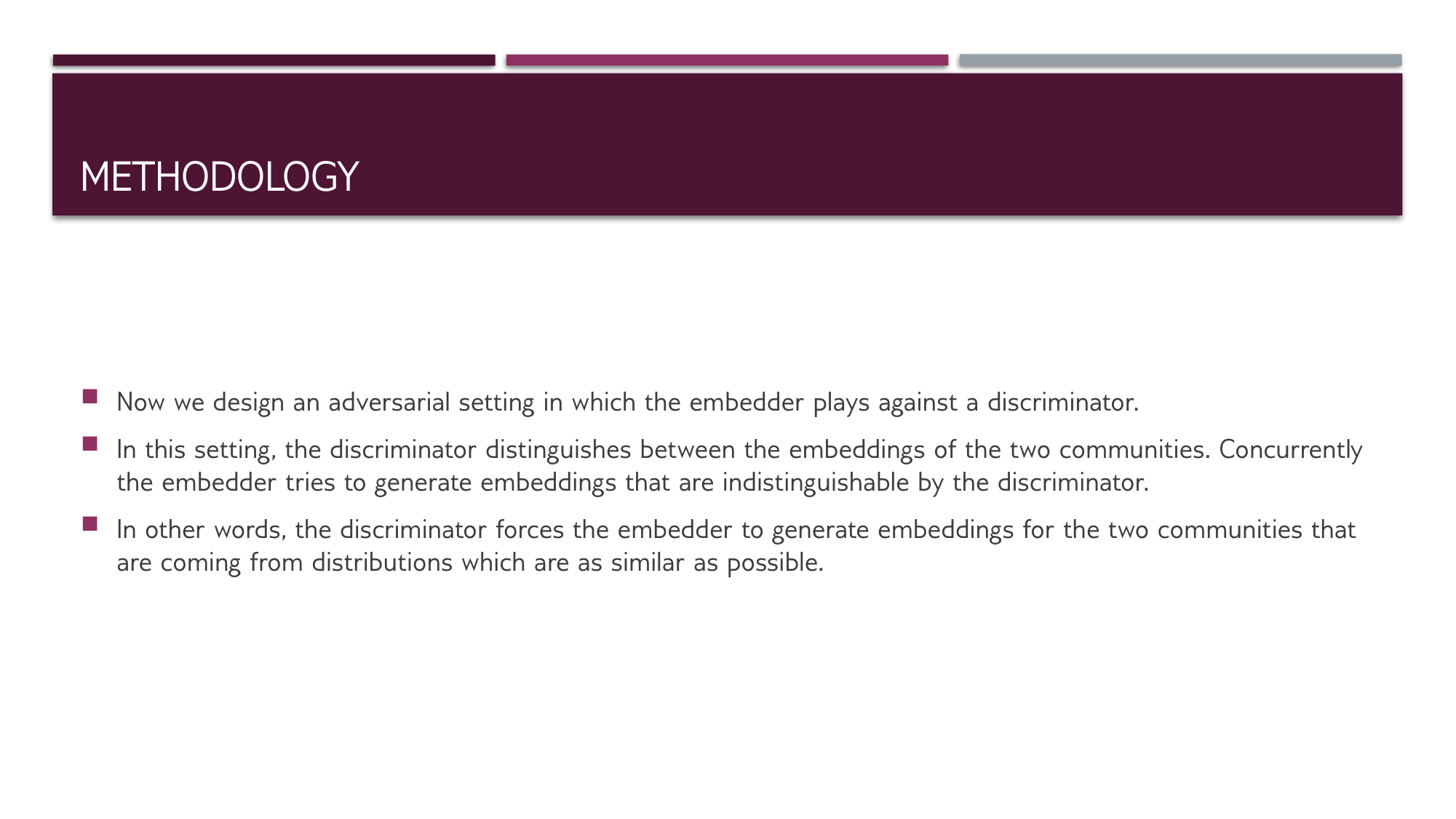

# Methodology
Now we design an adversarial setting in which the embedder plays against a discriminator.
In this setting, the discriminator distinguishes between the embeddings of the two communities. Concurrently the embedder tries to generate embeddings that are indistinguishable by the discriminator.
In other words, the discriminator forces the embedder to generate embeddings for the two communities that are coming from distributions which are as similar as possible.